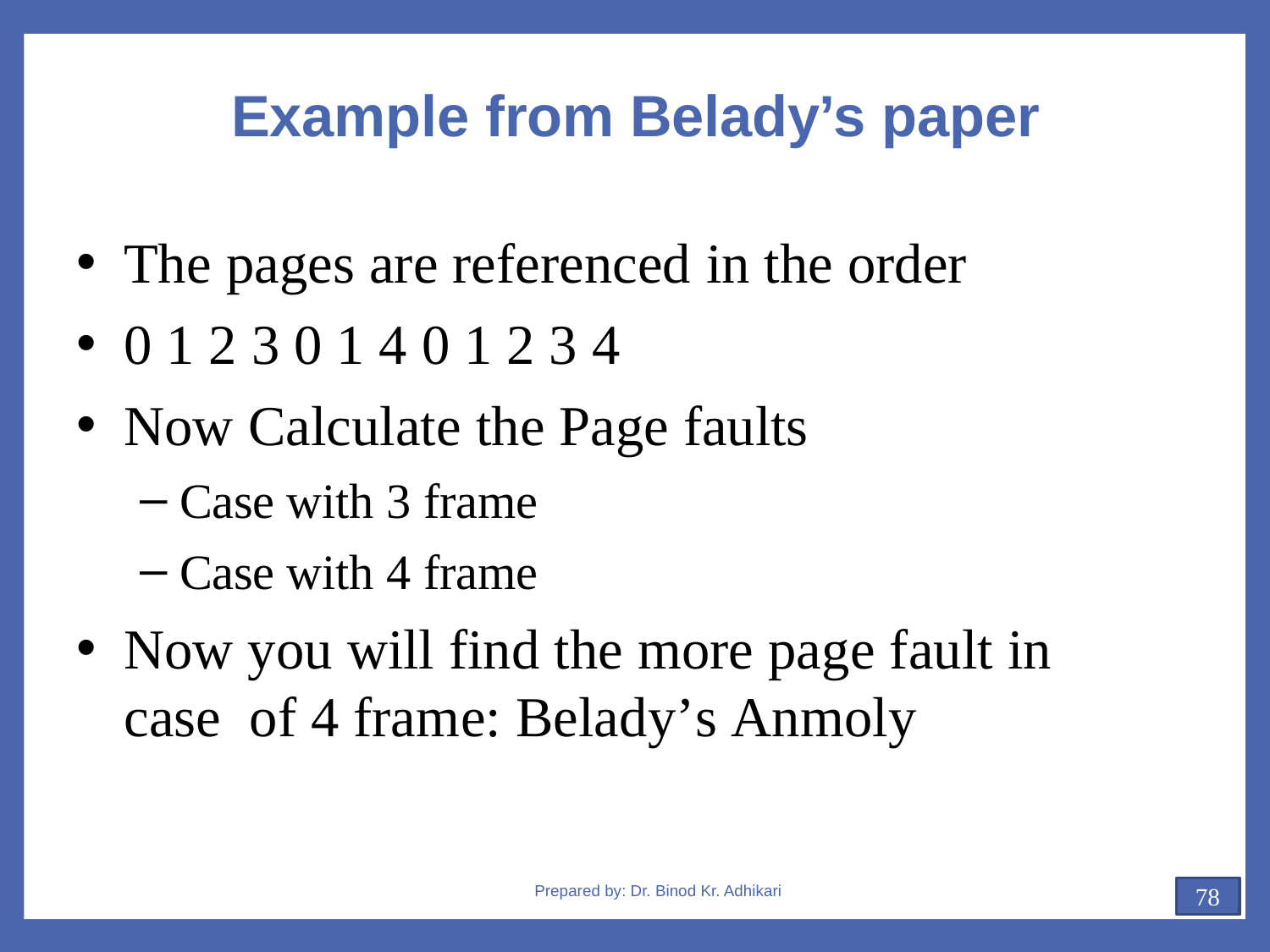

# Example from Belady’s paper
The pages are referenced in the order
0 1 2 3 0 1 4 0 1 2 3 4
Now Calculate the Page faults
Case with 3 frame
Case with 4 frame
Now you will find the more page fault in case  of 4 frame: Belady’s Anmoly
Prepared by: Dr. Binod Kr. Adhikari